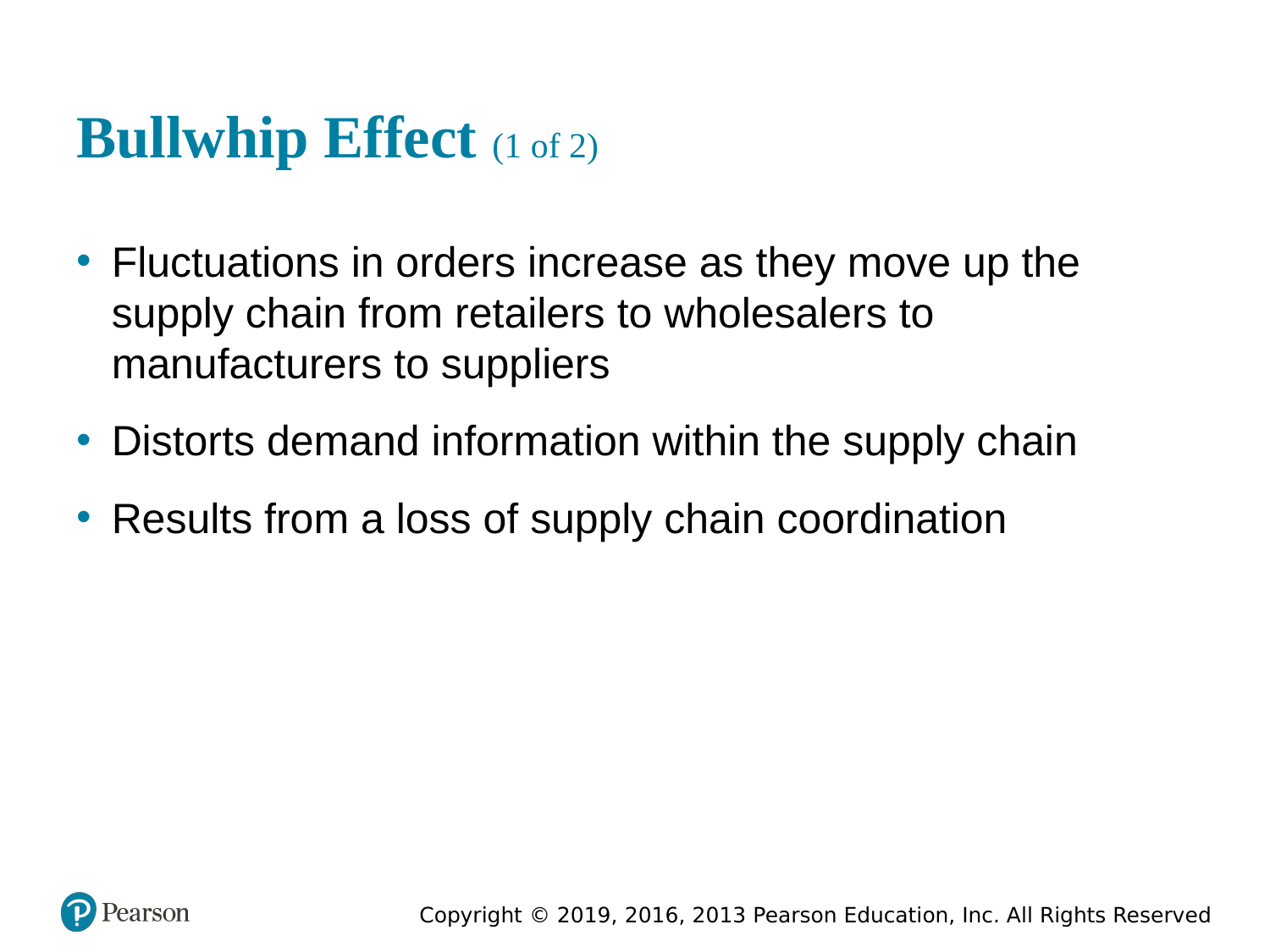

# Bullwhip Effect (1 of 2)
Fluctuations in orders increase as they move up the supply chain from retailers to wholesalers to manufacturers to suppliers
Distorts demand information within the supply chain
Results from a loss of supply chain coordination